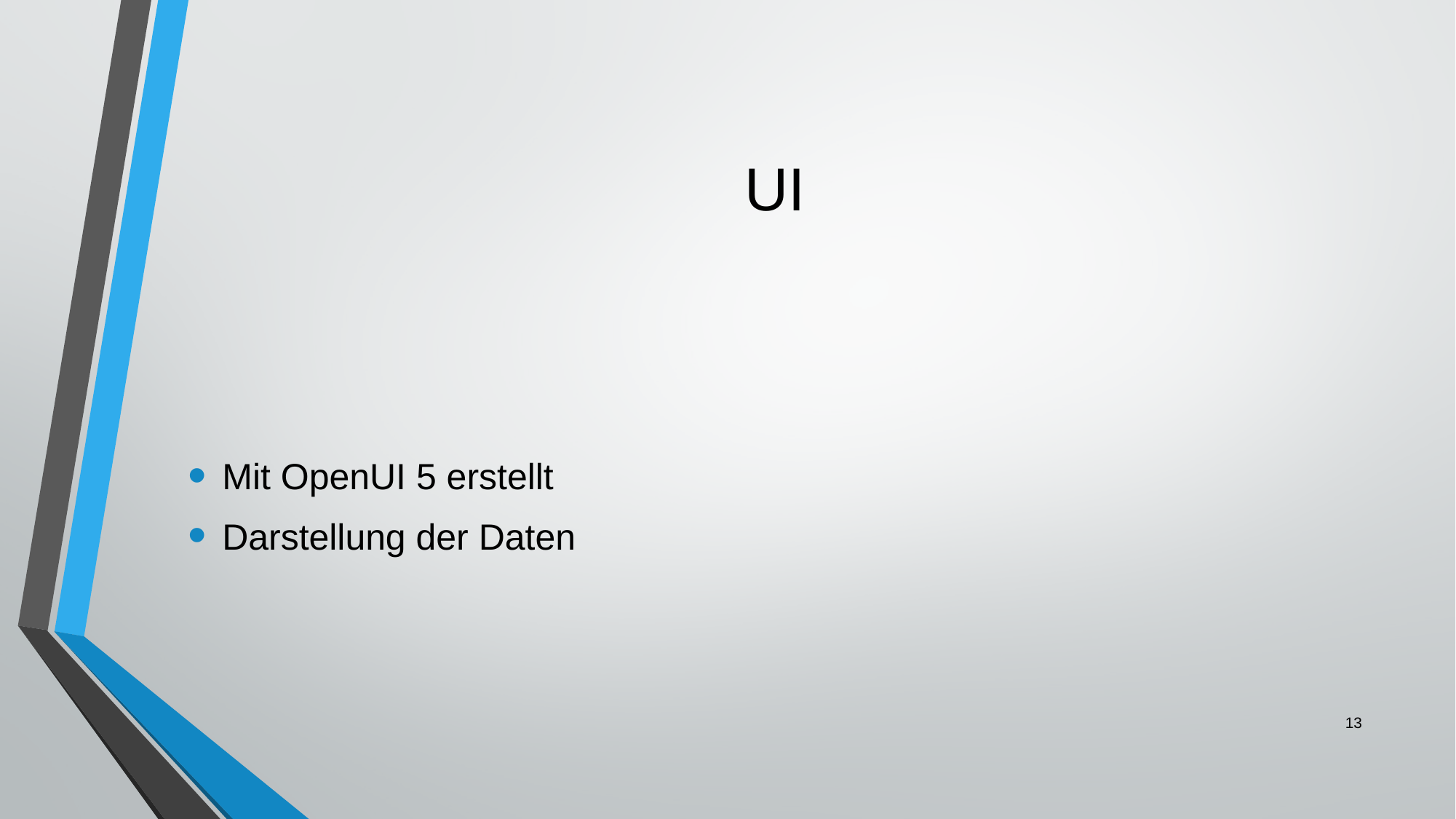

# UI
Mit OpenUI 5 erstellt
Darstellung der Daten
13